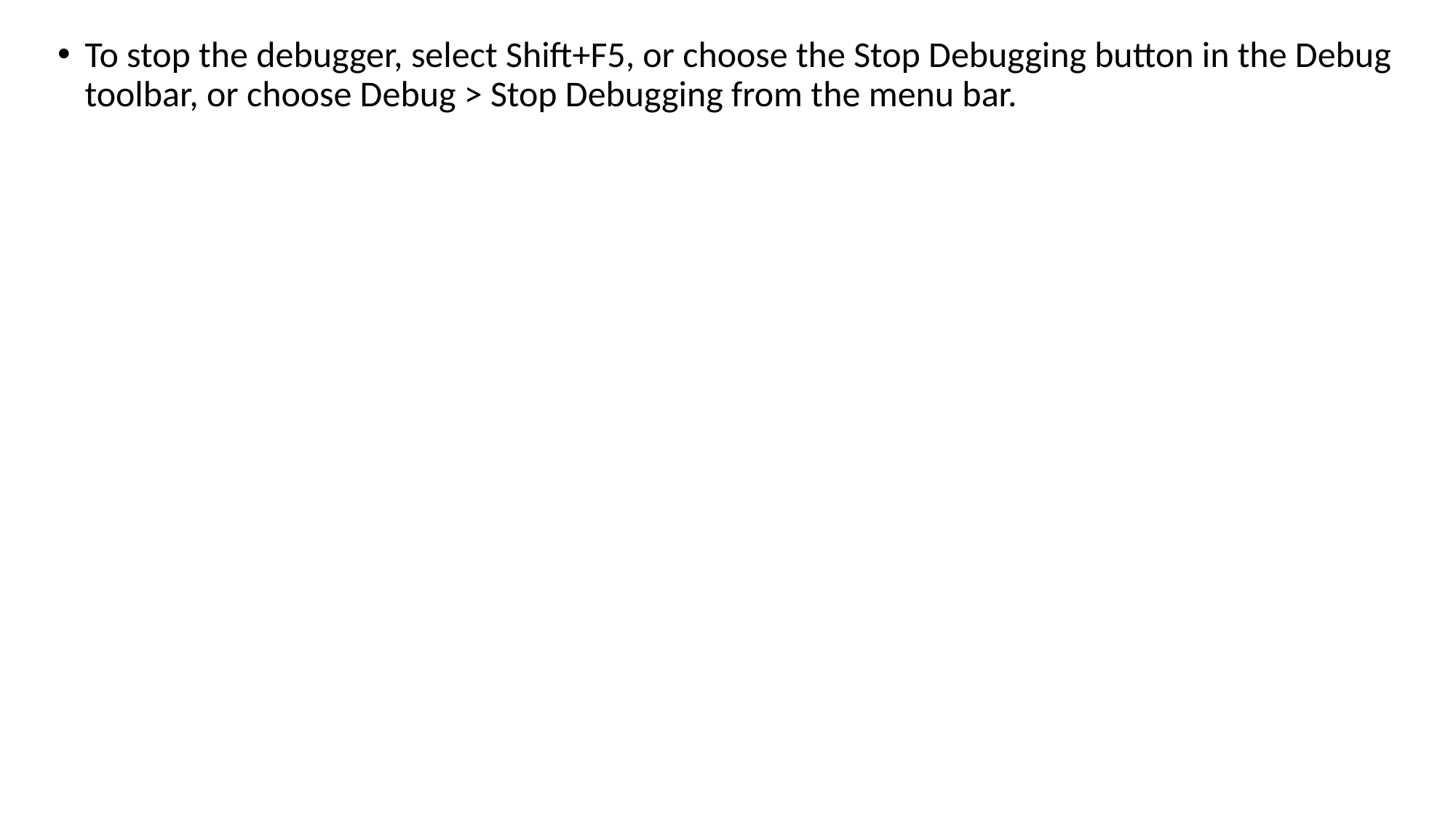

To stop the debugger, select Shift+F5, or choose the Stop Debugging button in the Debug toolbar, or choose Debug > Stop Debugging from the menu bar.